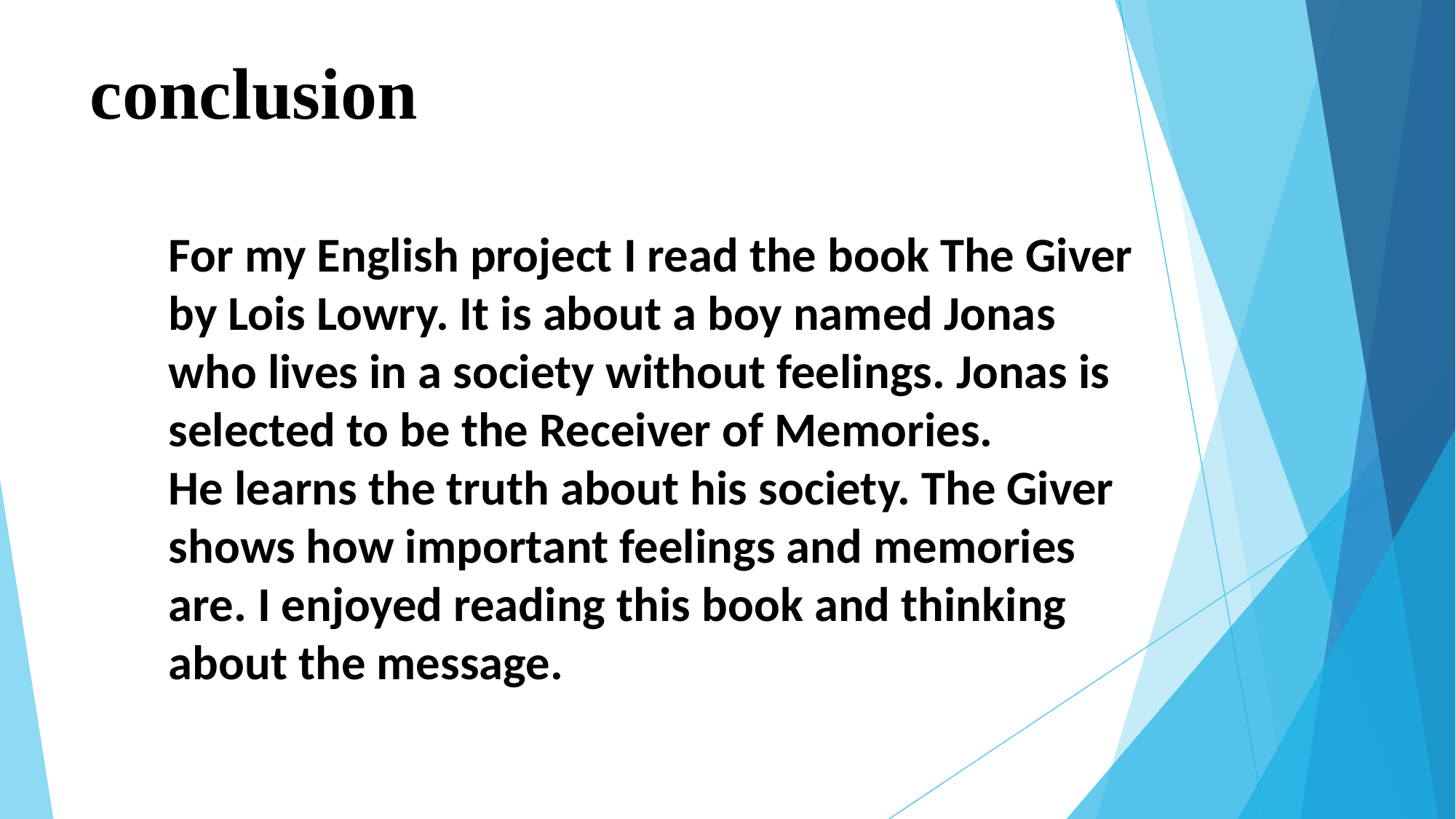

# conclusion
For my English project I read the book The Giver by Lois Lowry. It is about a boy named Jonas who lives in a society without feelings. Jonas is selected to be the Receiver of Memories.
He learns the truth about his society. The Giver shows how important feelings and memories are. I enjoyed reading this book and thinking about the message.